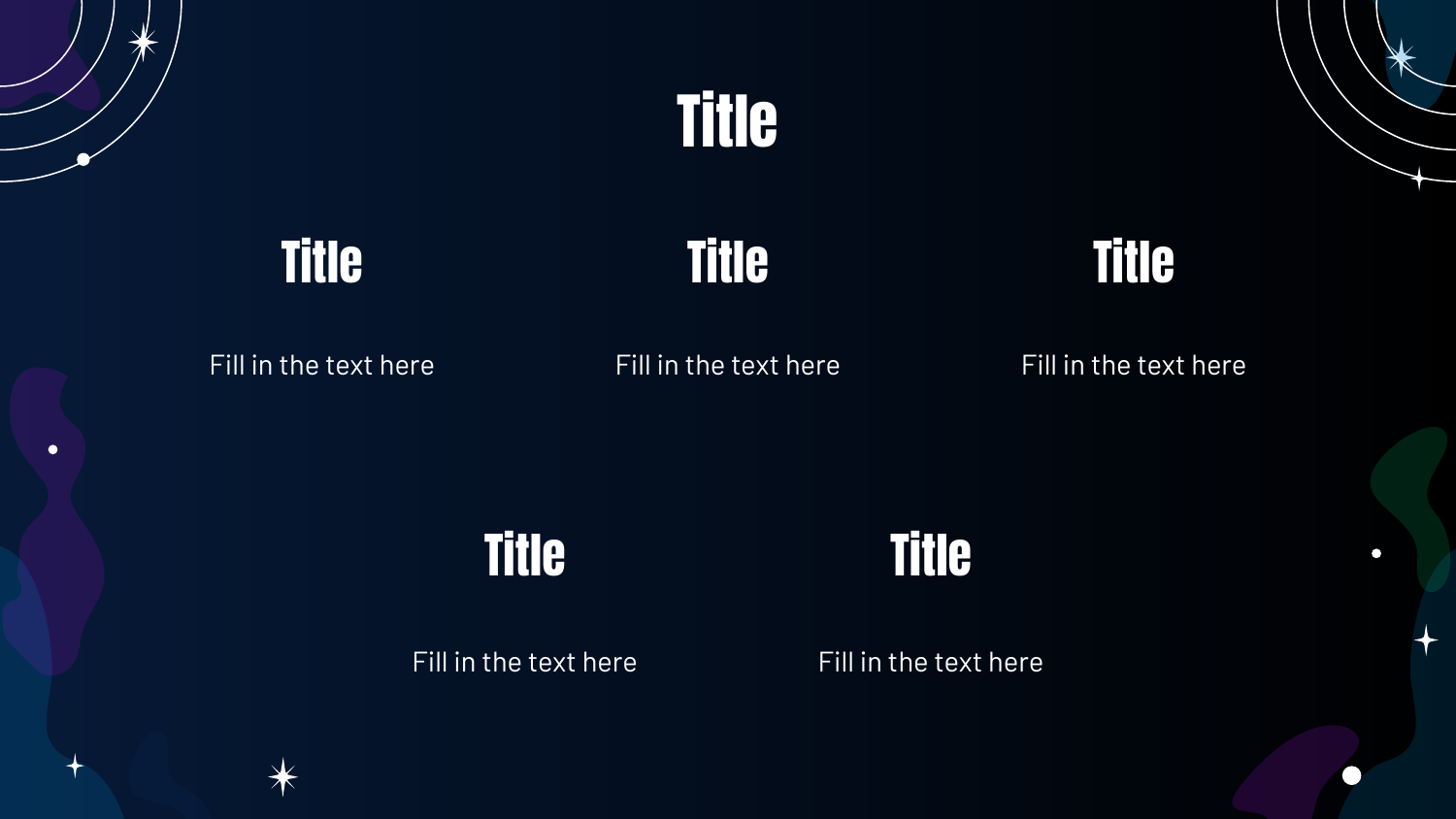

# Title
Title
Title
Title
Fill in the text here
Fill in the text here
Fill in the text here
Title
Title
Fill in the text here
Fill in the text here